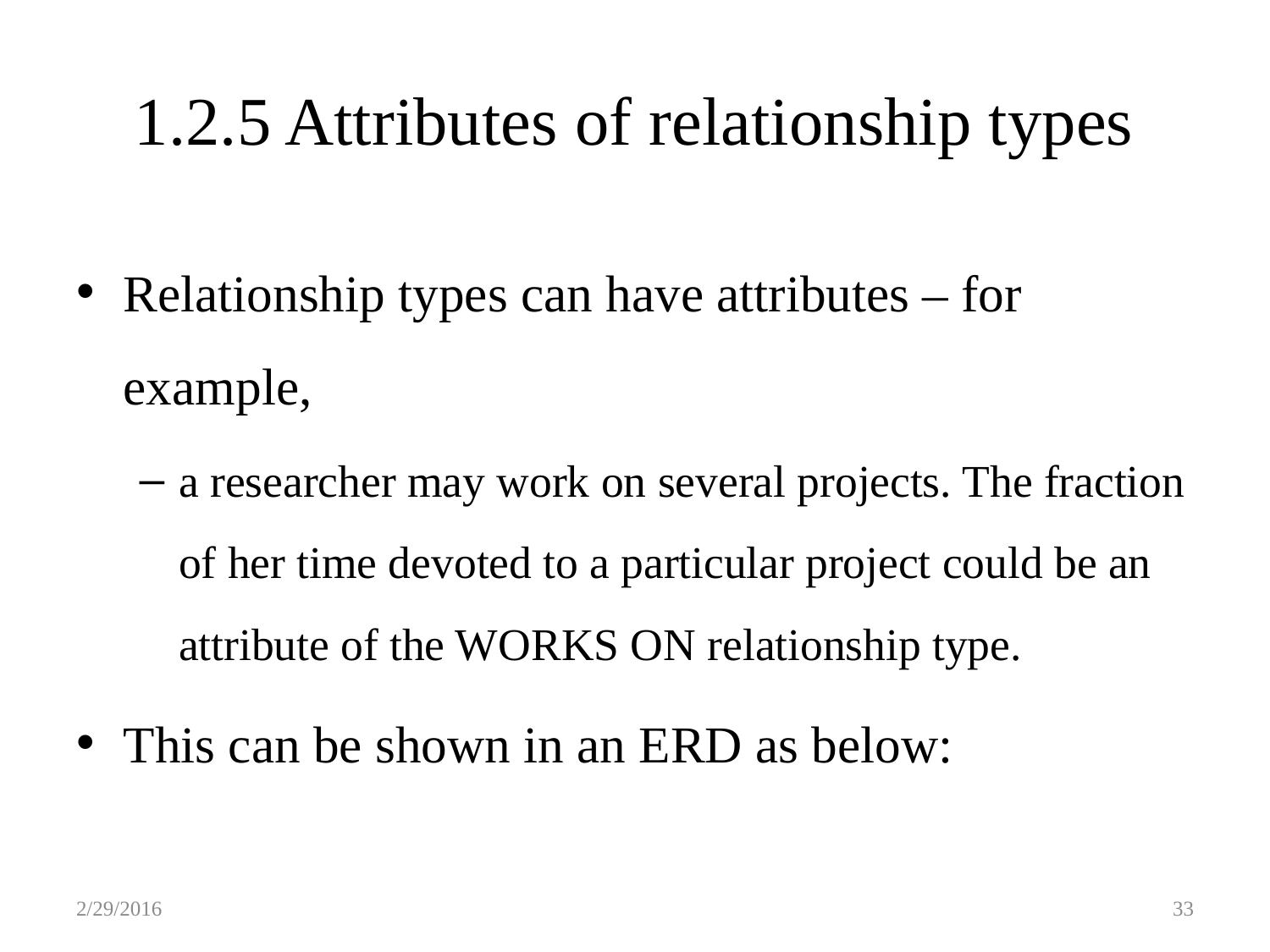

# 1.2.5 Attributes of relationship types
Relationship types can have attributes – for example,
a researcher may work on several projects. The fraction of her time devoted to a particular project could be an attribute of the WORKS ON relationship type.
This can be shown in an ERD as below:
2/29/2016
33